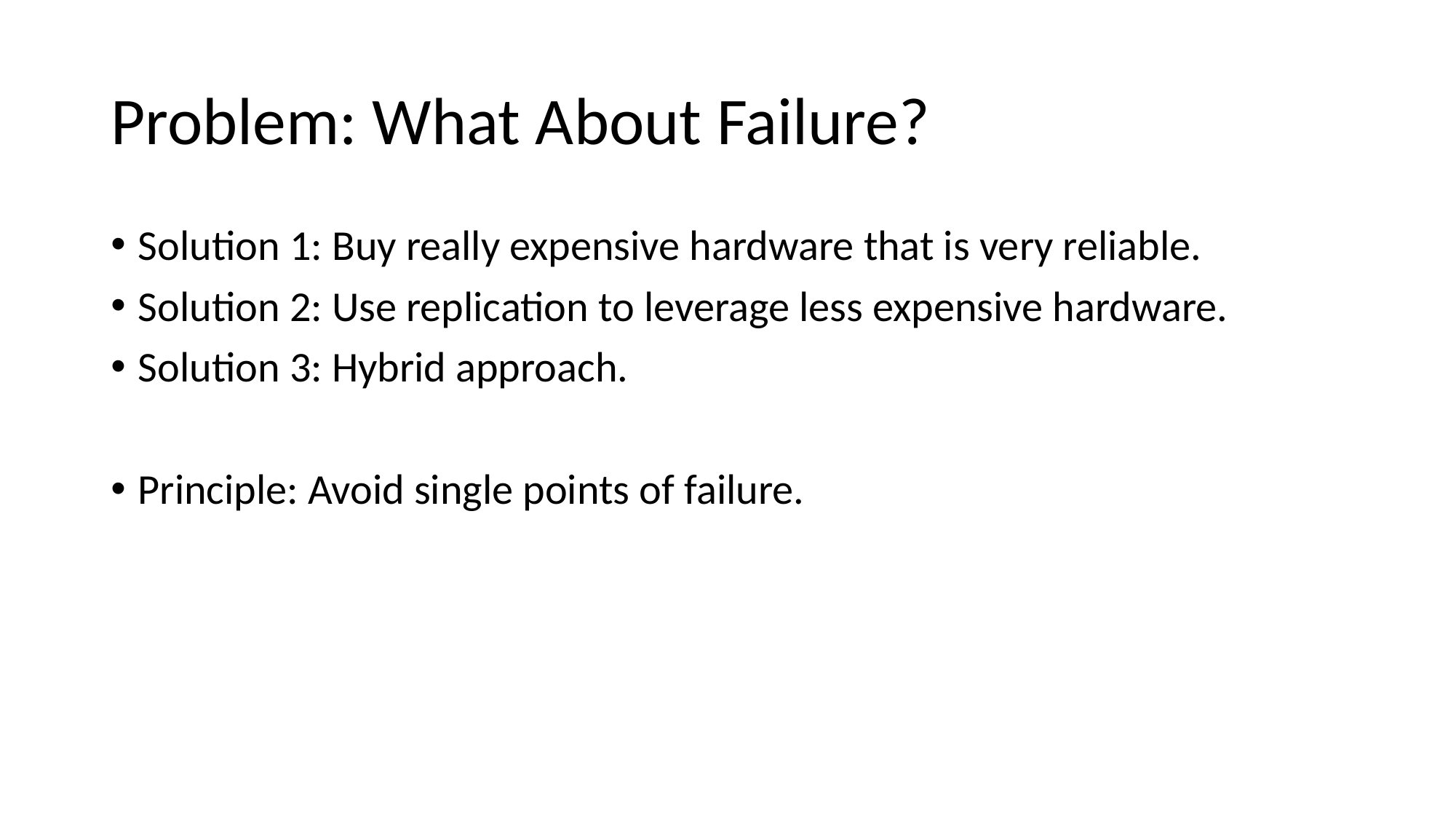

# Problem: What About Failure?
Solution 1: Buy really expensive hardware that is very reliable.
Solution 2: Use replication to leverage less expensive hardware.
Solution 3: Hybrid approach.

Principle: Avoid single points of failure.